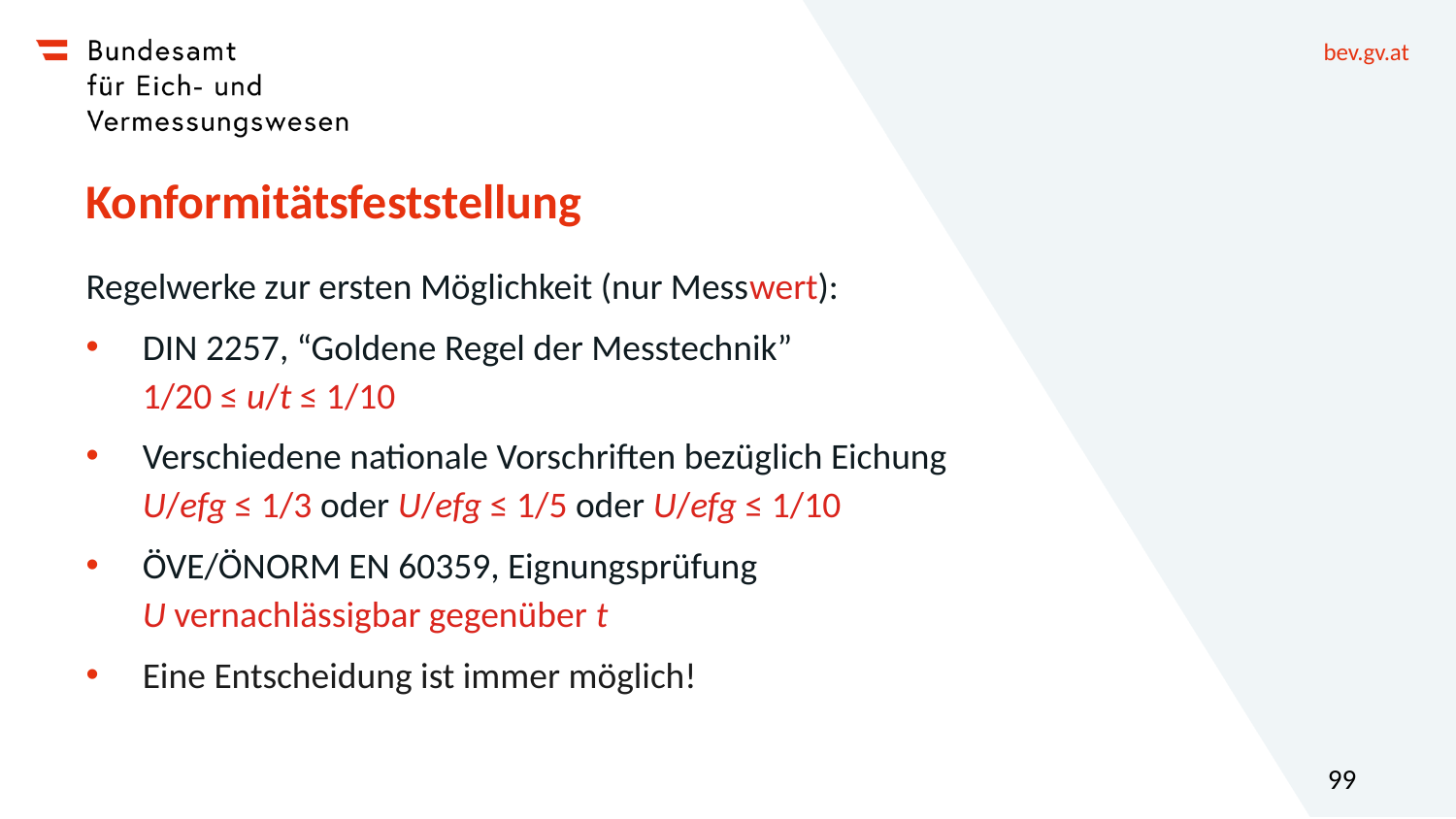

# Konformitätsfeststellung
Regelwerke zur ersten Möglichkeit (nur Messwert):
DIN 2257, “Goldene Regel der Messtechnik”
1/20 ≤ u/t ≤ 1/10
Verschiedene nationale Vorschriften bezüglich Eichung
U/efg ≤ 1/3 oder U/efg ≤ 1/5 oder U/efg ≤ 1/10
ÖVE/ÖNORM EN 60359, Eignungsprüfung
U vernachlässigbar gegenüber t
Eine Entscheidung ist immer möglich!

99